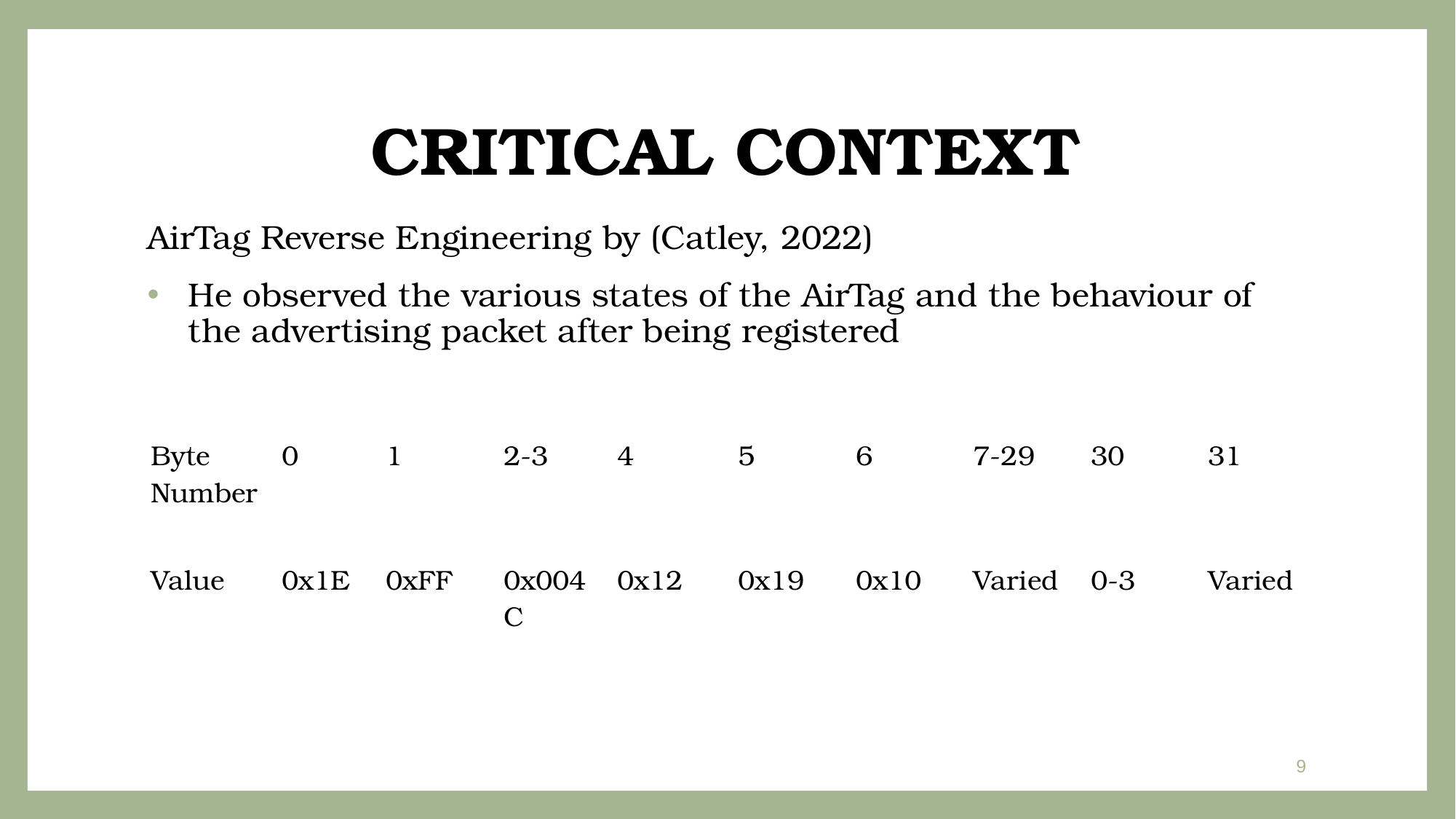

# CRITICAL CONTEXT
AirTag Reverse Engineering by (Catley, 2022)
He observed the various states of the AirTag and the behaviour of the advertising packet after being registered

| Byte Number | 0 | 1 | 2-3 | 4 | 5 | 6 | 7-29 | 30 | 31 |
| --- | --- | --- | --- | --- | --- | --- | --- | --- | --- |
| Value | 0x1E | 0xFF | 0x004C | 0x12 | 0x19 | 0x10 | Varied | 0-3 | Varied |
9